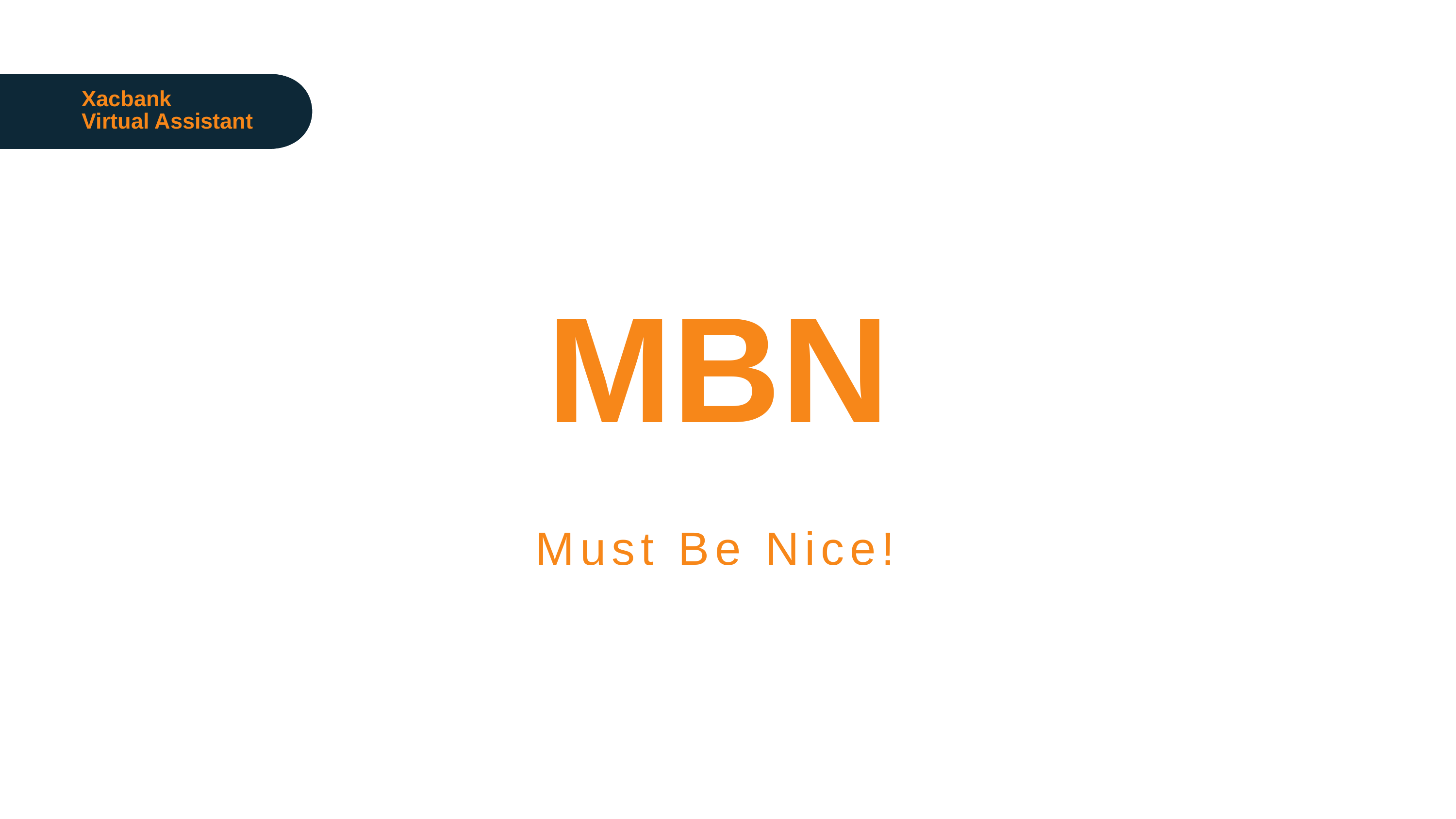

Xacbank
Virtual Assistant

MBN

Must Be Nice!